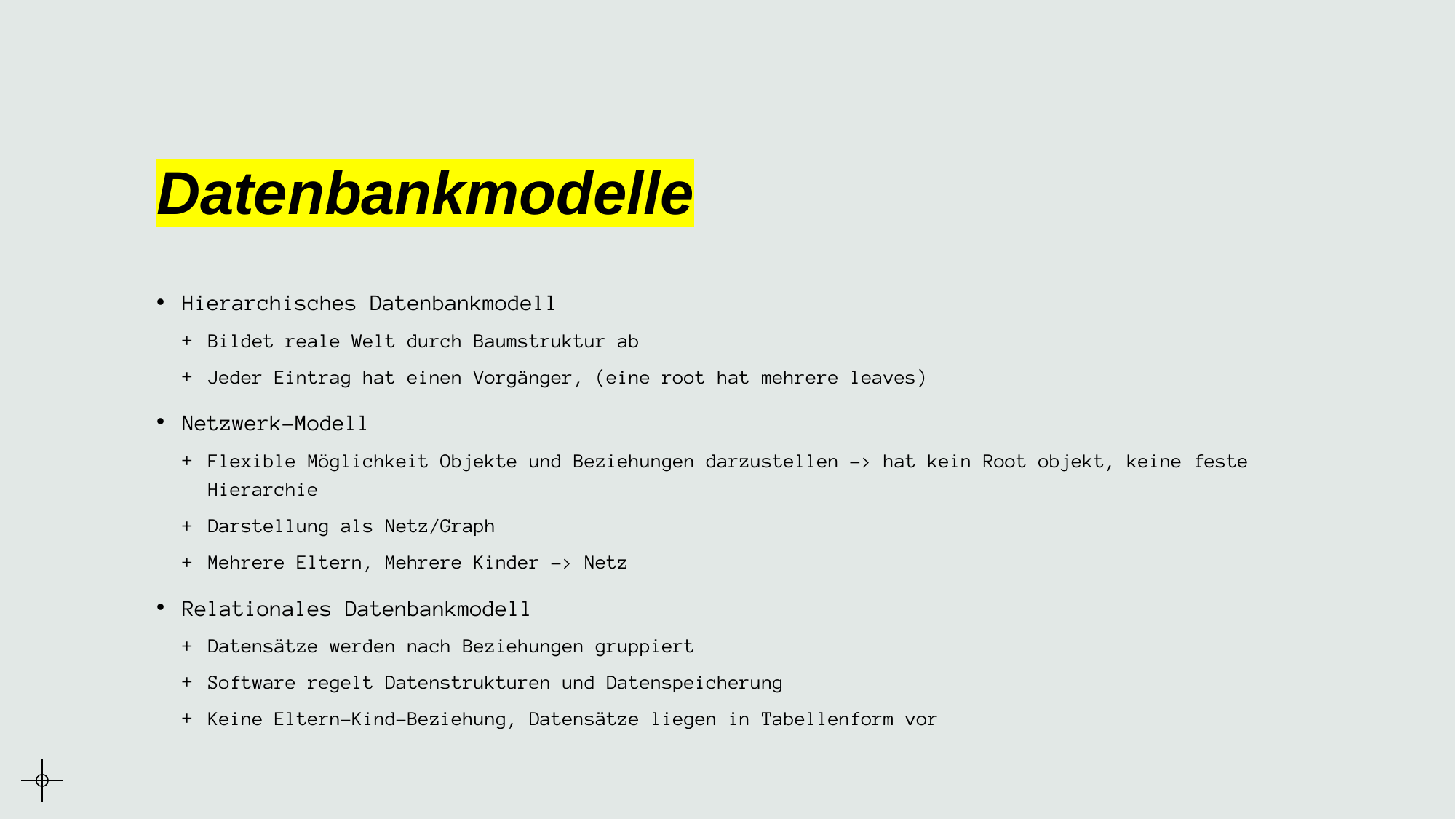

# Datenbankmodelle
Hierarchisches Datenbankmodell
Bildet reale Welt durch Baumstruktur ab
Jeder Eintrag hat einen Vorgänger, (eine root hat mehrere leaves)
Netzwerk-Modell
Flexible Möglichkeit Objekte und Beziehungen darzustellen -> hat kein Root objekt, keine feste Hierarchie
Darstellung als Netz/Graph
Mehrere Eltern, Mehrere Kinder -> Netz
Relationales Datenbankmodell
Datensätze werden nach Beziehungen gruppiert
Software regelt Datenstrukturen und Datenspeicherung
Keine Eltern-Kind-Beziehung, Datensätze liegen in Tabellenform vor